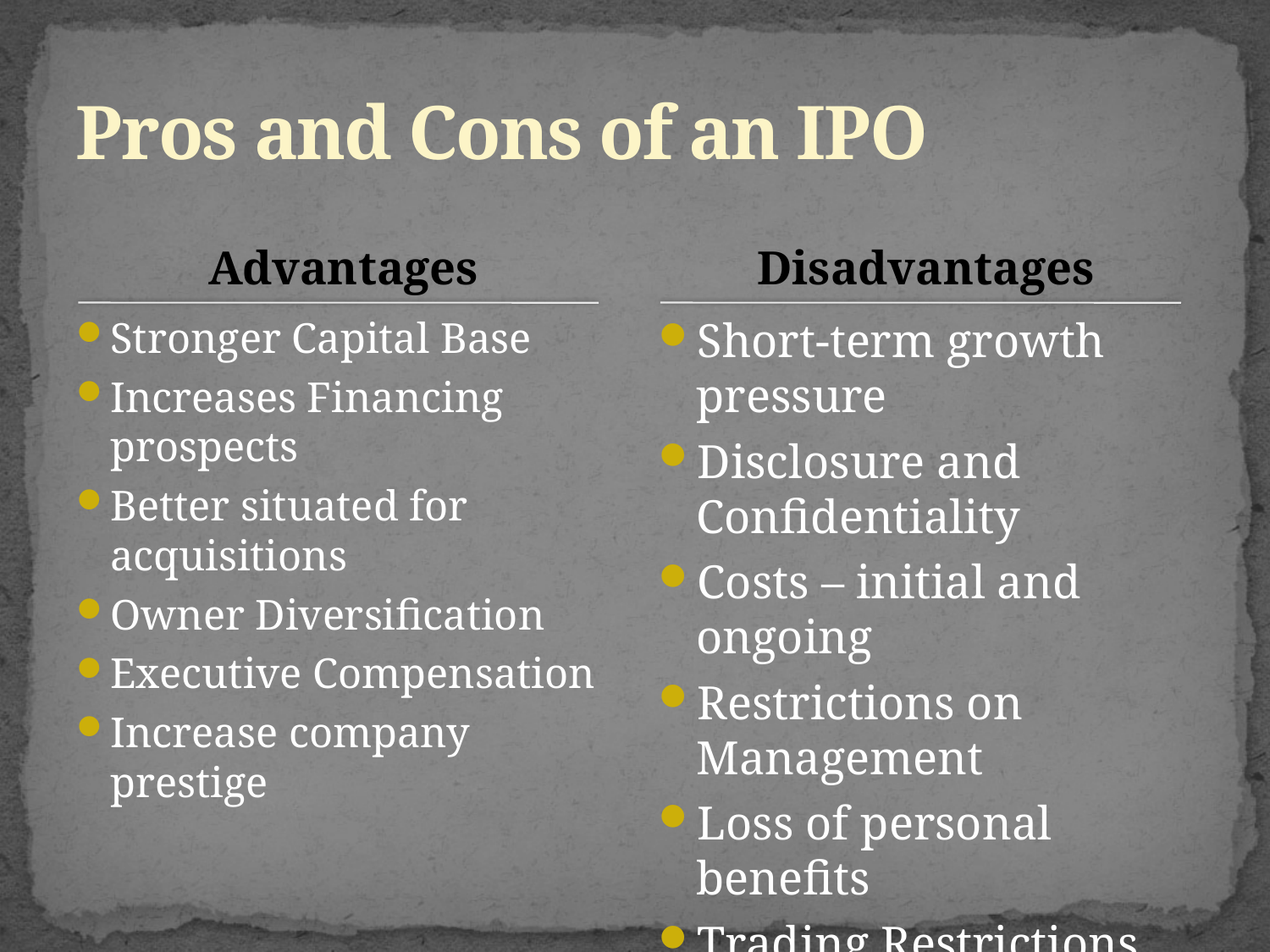

# Pros and Cons of an IPO
Advantages
Disadvantages
Stronger Capital Base
Increases Financing prospects
Better situated for acquisitions
Owner Diversification
Executive Compensation
Increase company prestige
Short-term growth pressure
Disclosure and Confidentiality
Costs – initial and ongoing
Restrictions on Management
Loss of personal benefits
Trading Restrictions